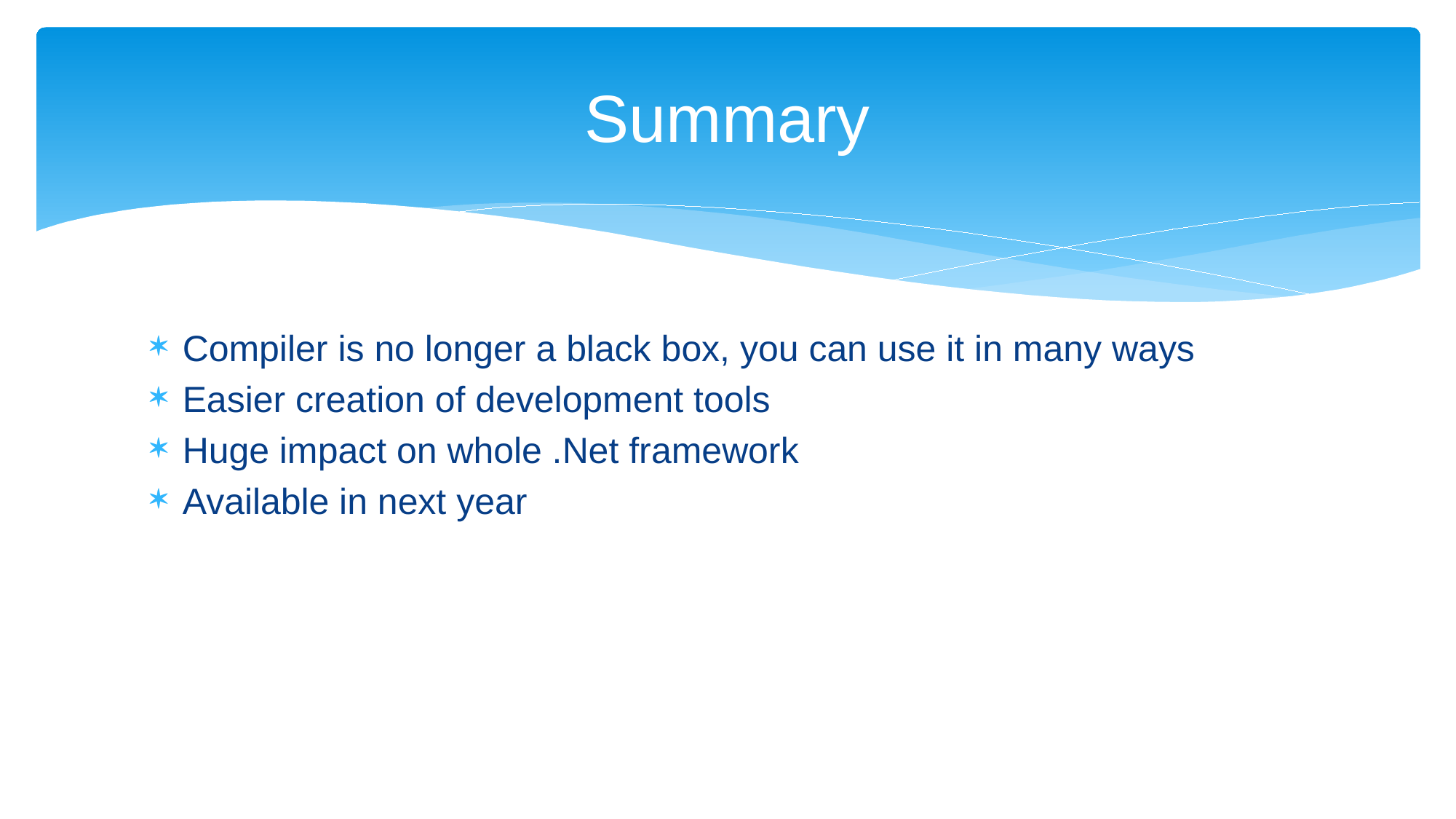

# Summary
Compiler is no longer a black box, you can use it in many ways
Easier creation of development tools
Huge impact on whole .Net framework
Available in next year